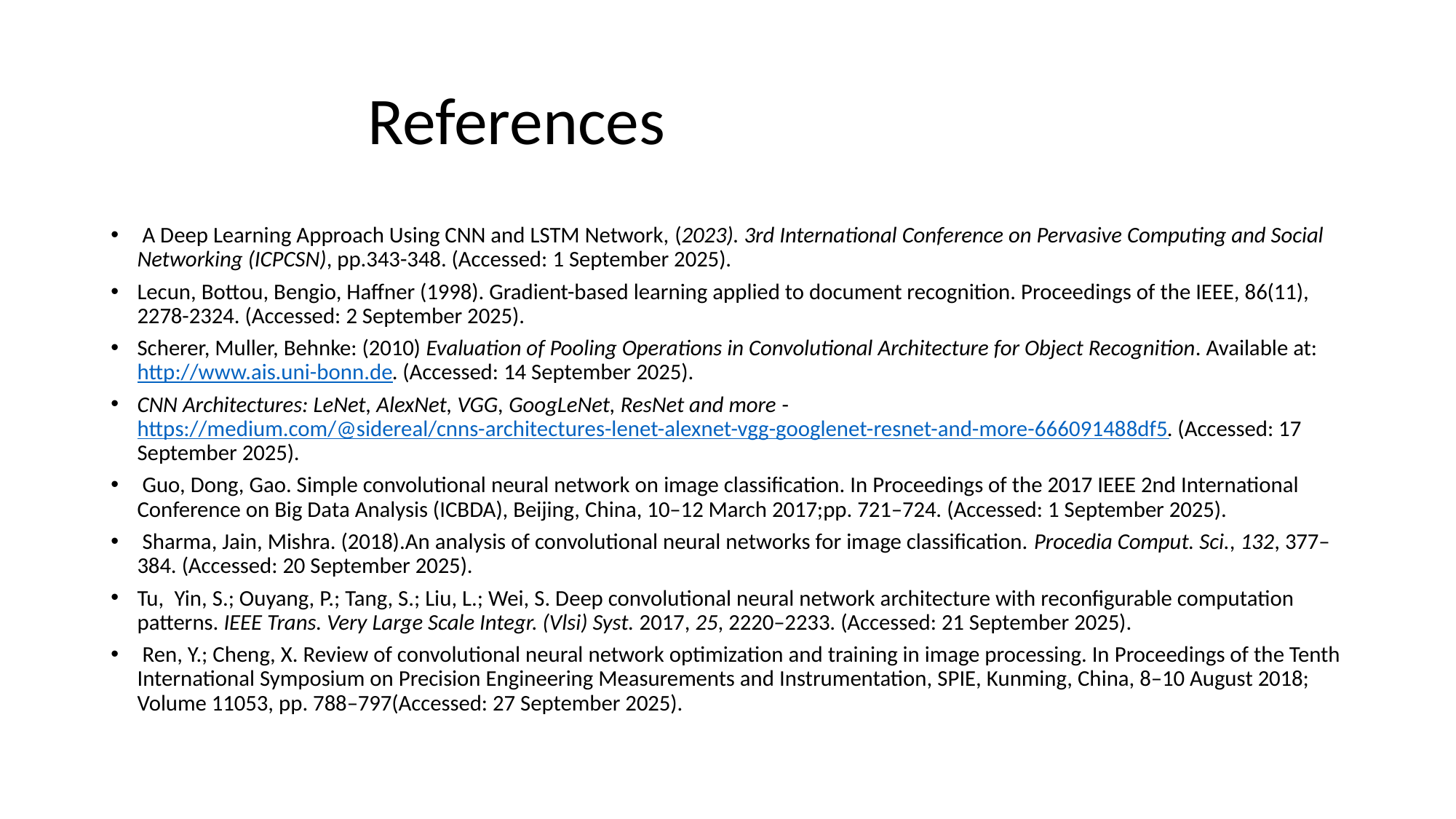

# References
 A Deep Learning Approach Using CNN and LSTM Network, (2023). 3rd International Conference on Pervasive Computing and Social Networking (ICPCSN), pp.343-348. (Accessed: 1 September 2025).
Lecun, Bottou, Bengio, Haffner (1998). Gradient-based learning applied to document recognition. Proceedings of the IEEE, 86(11), 2278-2324. (Accessed: 2 September 2025).
Scherer, Muller, Behnke: (2010) Evaluation of Pooling Operations in Convolutional Architecture for Object Recognition. Available at: http://www.ais.uni-bonn.de. (Accessed: 14 September 2025).
CNN Architectures: LeNet, AlexNet, VGG, GoogLeNet, ResNet and more - https://medium.com/@sidereal/cnns-architectures-lenet-alexnet-vgg-googlenet-resnet-and-more-666091488df5 . (Accessed: 17 September 2025).
 Guo, Dong, Gao. Simple convolutional neural network on image classification. In Proceedings of the 2017 IEEE 2nd International Conference on Big Data Analysis (ICBDA), Beijing, China, 10–12 March 2017;pp. 721–724. (Accessed: 1 September 2025).
 Sharma, Jain, Mishra. (2018).An analysis of convolutional neural networks for image classification. Procedia Comput. Sci., 132, 377–384. (Accessed: 20 September 2025).
Tu,  Yin, S.; Ouyang, P.; Tang, S.; Liu, L.; Wei, S. Deep convolutional neural network architecture with reconfigurable computation patterns. IEEE Trans. Very Large Scale Integr. (Vlsi) Syst. 2017, 25, 2220–2233. (Accessed: 21 September 2025).
 Ren, Y.; Cheng, X. Review of convolutional neural network optimization and training in image processing. In Proceedings of the Tenth International Symposium on Precision Engineering Measurements and Instrumentation, SPIE, Kunming, China, 8–10 August 2018; Volume 11053, pp. 788–797(Accessed: 27 September 2025).